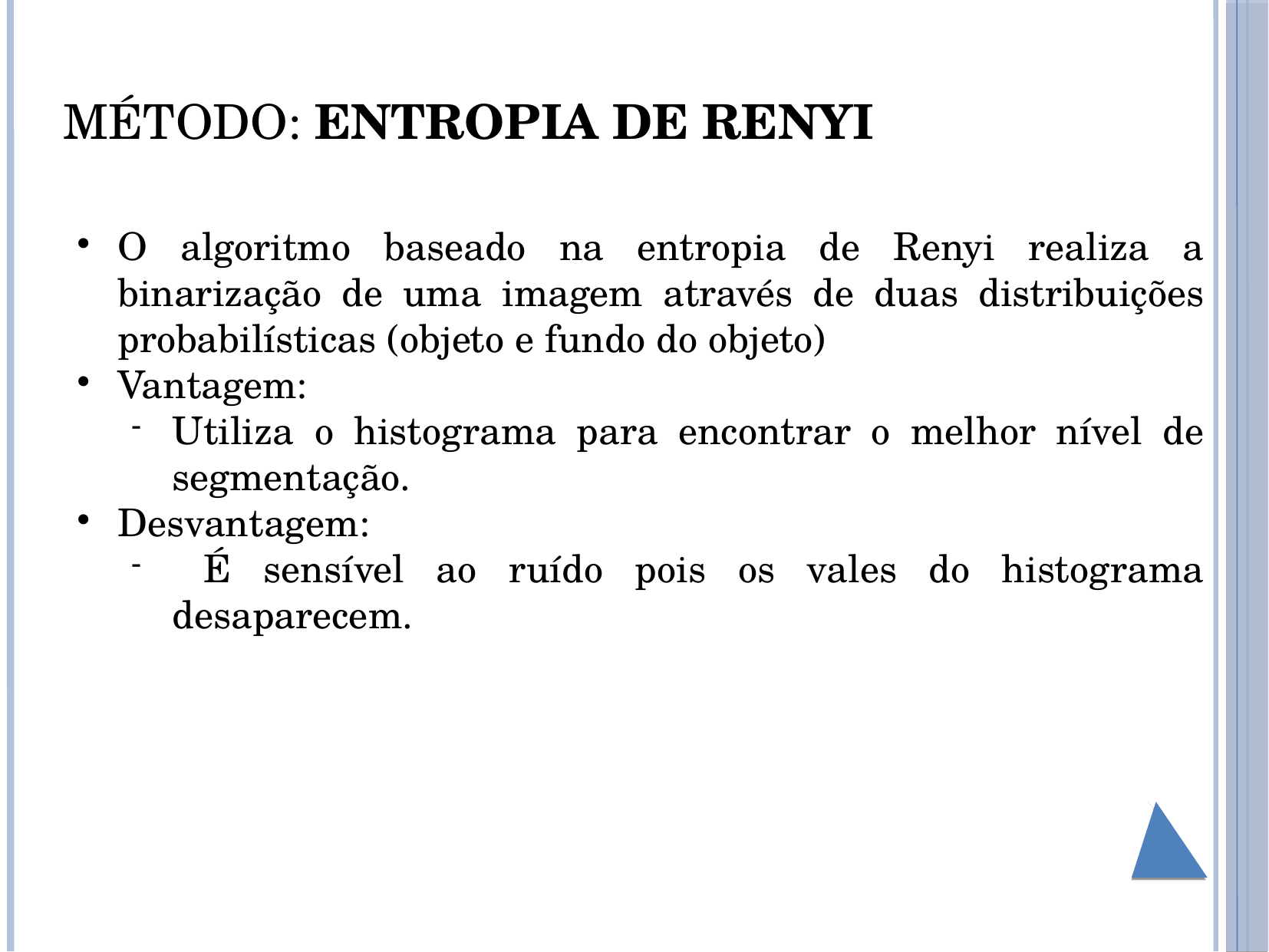

MÉTODO: ENTROPIA DE RENYI
O algoritmo baseado na entropia de Renyi realiza a binarização de uma imagem através de duas distribuições probabilísticas (objeto e fundo do objeto)
Vantagem:
Utiliza o histograma para encontrar o melhor nível de segmentação.
Desvantagem:
 É sensível ao ruído pois os vales do histograma desaparecem.